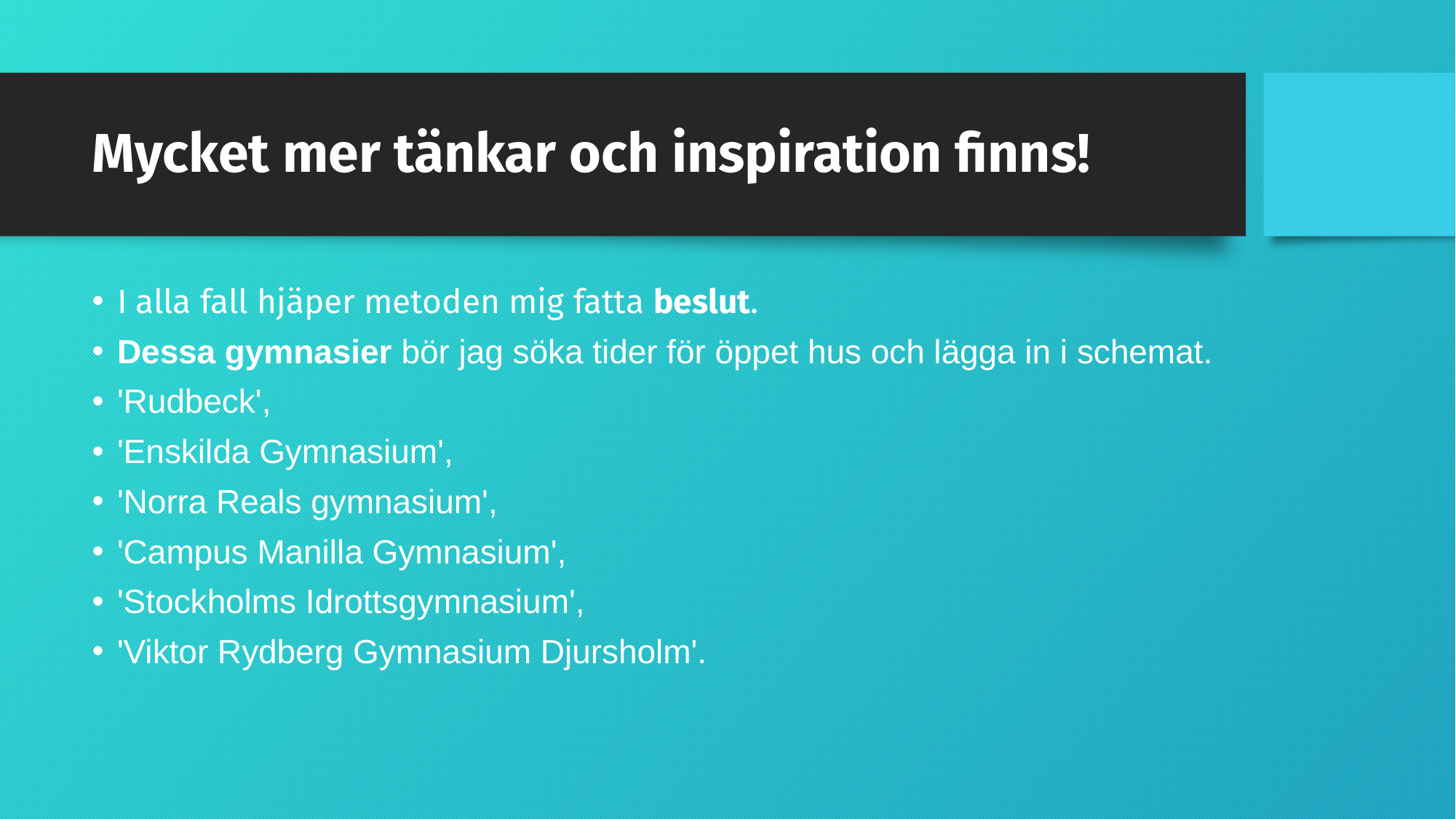

# Mycket mer tänkar och inspiration finns!
I alla fall hjäper metoden mig fatta beslut.
Dessa gymnasier bör jag söka tider för öppet hus och lägga in i schemat.
'Rudbeck',
'Enskilda Gymnasium',
'Norra Reals gymnasium',
'Campus Manilla Gymnasium',
'Stockholms Idrottsgymnasium',
'Viktor Rydberg Gymnasium Djursholm'.